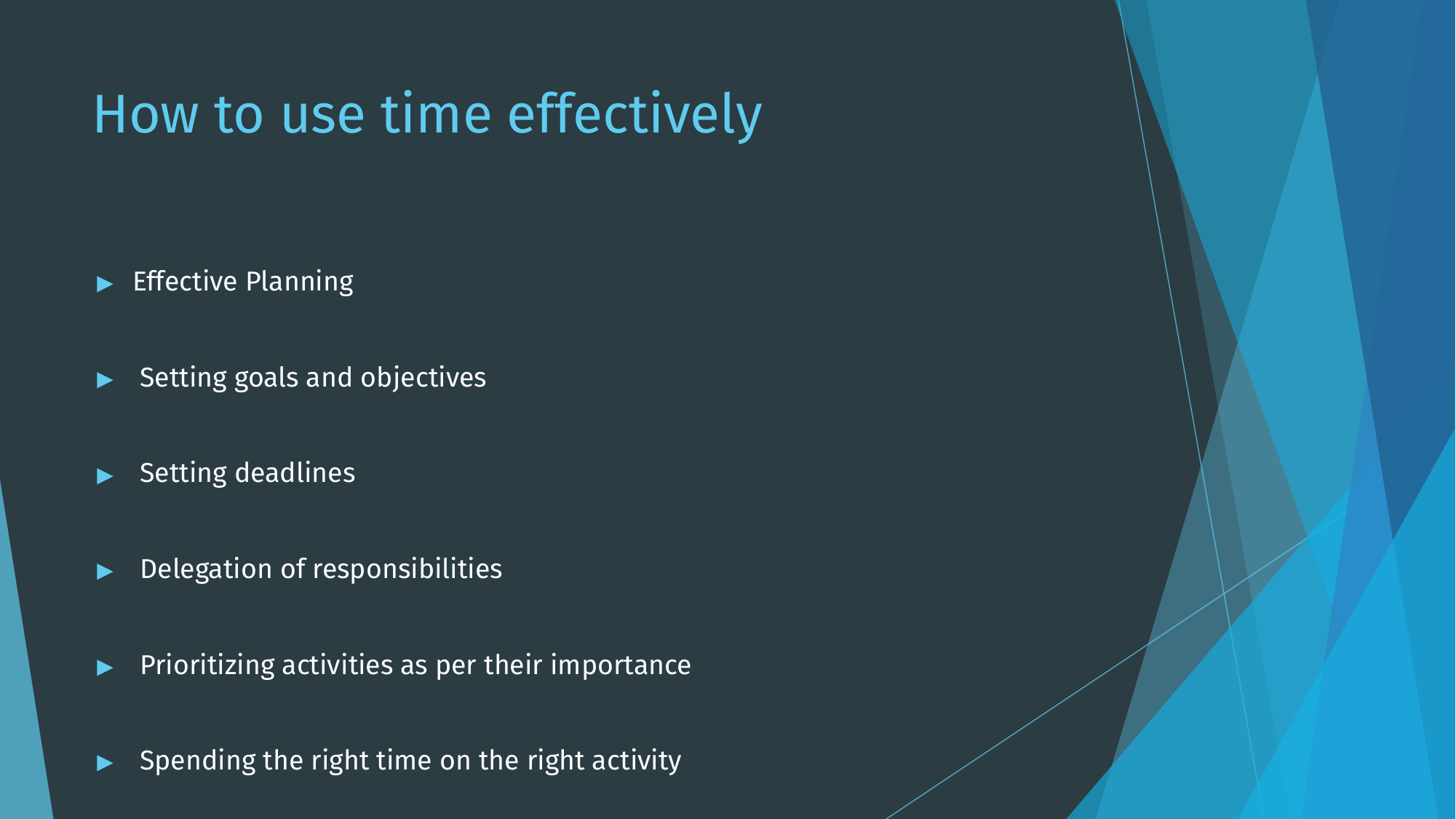

# How to use time effectively
Effective Planning

 Setting goals and objectives

 Setting deadlines

 Delegation of responsibilities

 Prioritizing activities as per their importance

 Spending the right time on the right activity